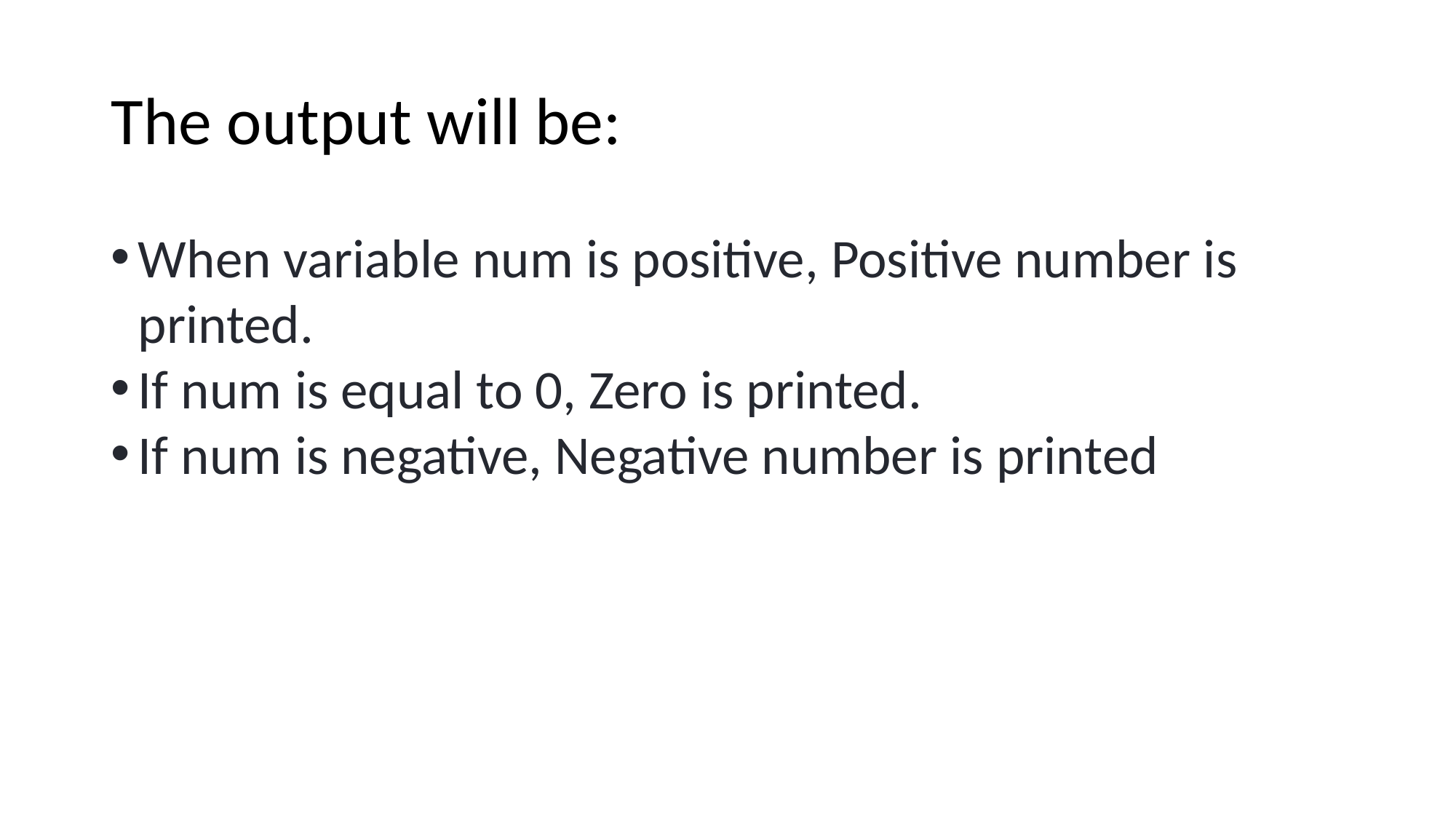

# The output will be:
When variable num is positive, Positive number is printed.
If num is equal to 0, Zero is printed.
If num is negative, Negative number is printed